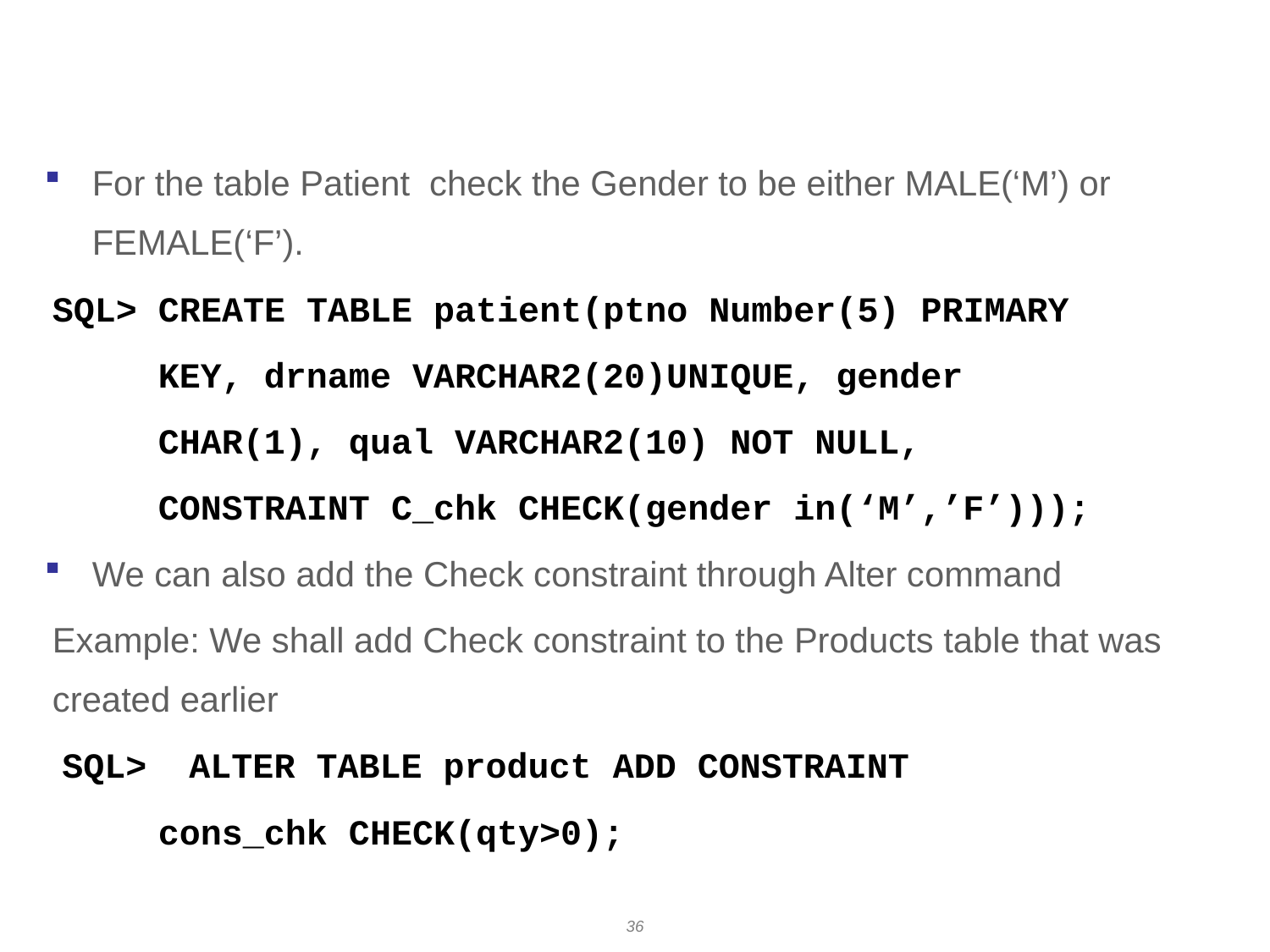

# Example: Defining check constraints
For the table Patient  check the Gender to be either MALE(‘M’) or FEMALE(‘F’).
SQL> CREATE TABLE patient(ptno Number(5) PRIMARY
     KEY, drname VARCHAR2(20)UNIQUE, gender
     CHAR(1), qual VARCHAR2(10) NOT NULL,
     CONSTRAINT C_chk CHECK(gender in(‘M’,’F’)));
We can also add the Check constraint through Alter command
Example: We shall add Check constraint to the Products table that was created earlier
 SQL>  ALTER TABLE product ADD CONSTRAINT
     cons_chk CHECK(qty>0);

36